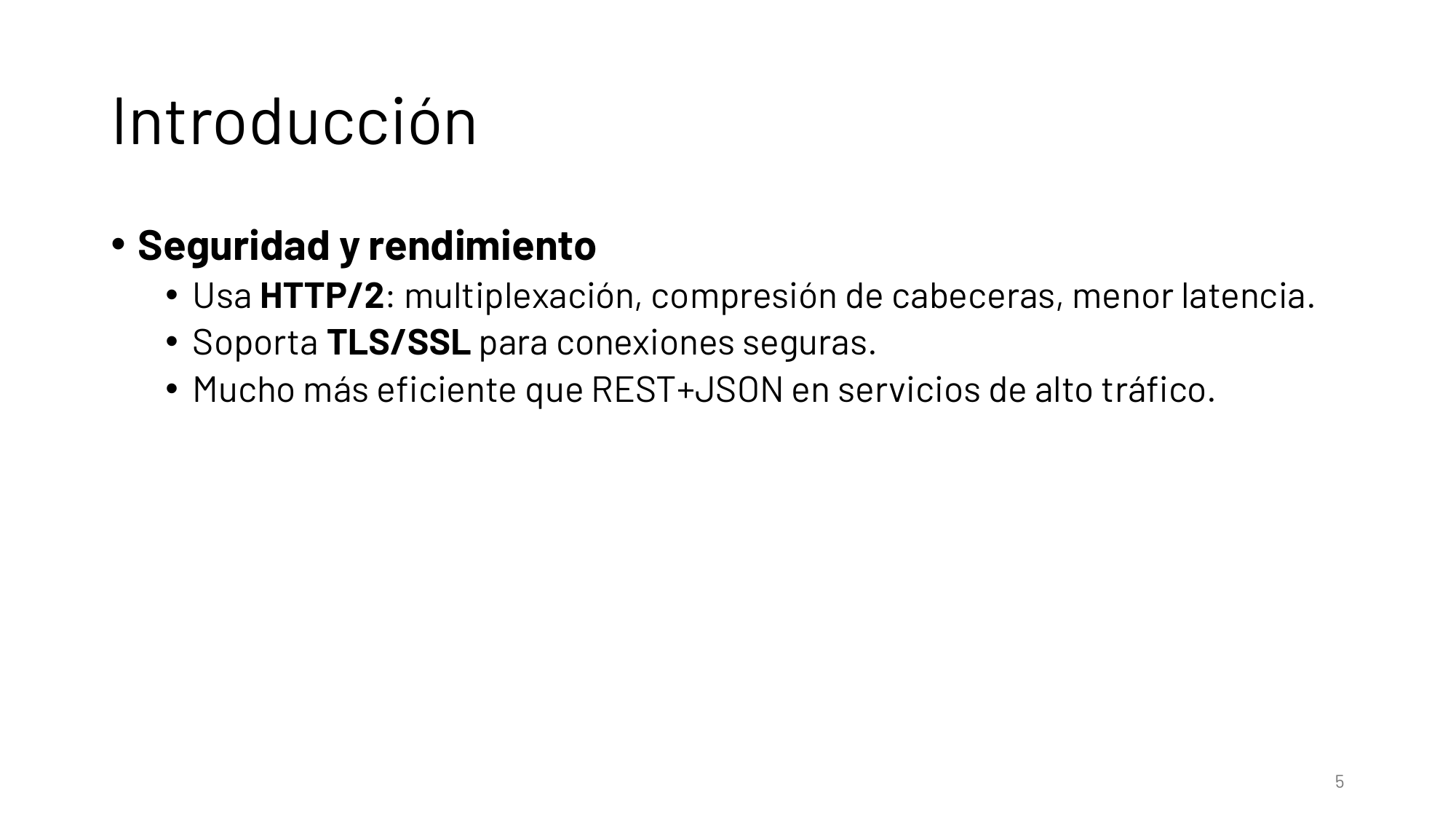

# Introducción
Seguridad y rendimiento
Usa HTTP/2: multiplexación, compresión de cabeceras, menor latencia.
Soporta TLS/SSL para conexiones seguras.
Mucho más eficiente que REST+JSON en servicios de alto tráfico.

5